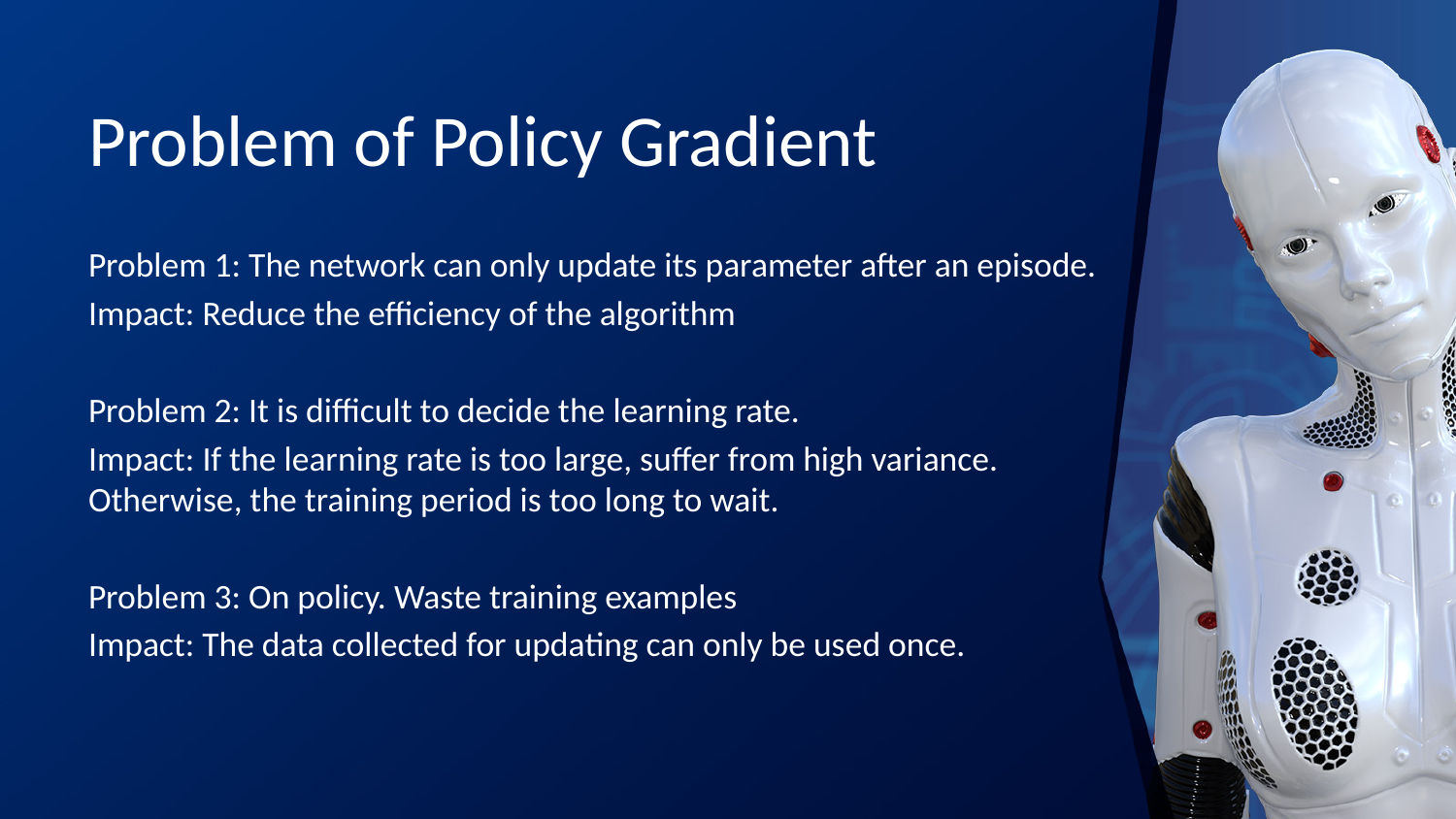

# Problem of Policy Gradient
Problem 1: The network can only update its parameter after an episode.
Impact: Reduce the efficiency of the algorithm

Problem 2: It is difficult to decide the learning rate.
Impact: If the learning rate is too large, suffer from high variance. Otherwise, the training period is too long to wait.

Problem 3: On policy. Waste training examples
Impact: The data collected for updating can only be used once.